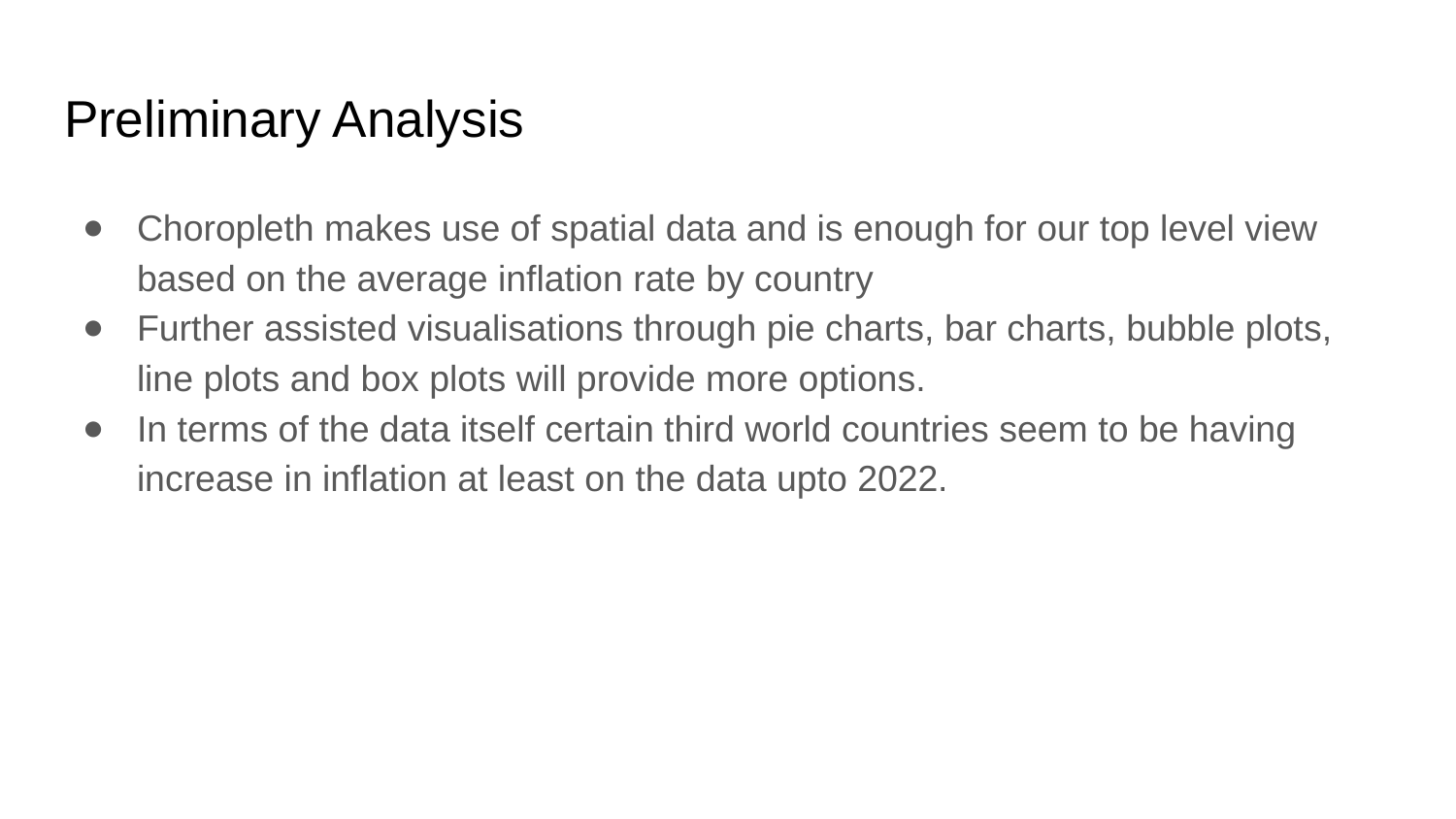

# Preliminary Analysis
Choropleth makes use of spatial data and is enough for our top level view based on the average inflation rate by country
Further assisted visualisations through pie charts, bar charts, bubble plots, line plots and box plots will provide more options.
In terms of the data itself certain third world countries seem to be having increase in inflation at least on the data upto 2022.